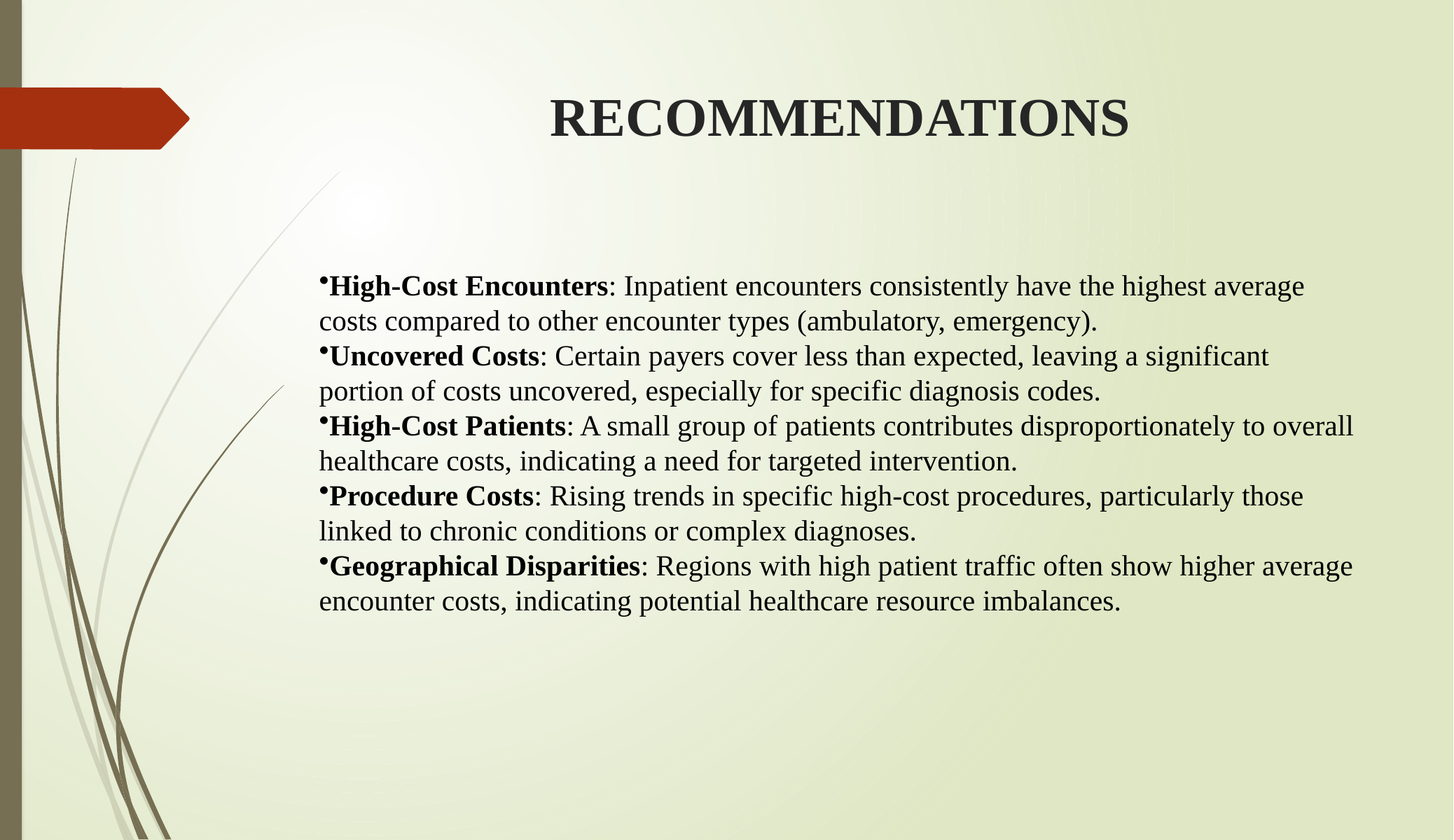

# RECOMMENDATIONS
High-Cost Encounters: Inpatient encounters consistently have the highest average costs compared to other encounter types (ambulatory, emergency).
Uncovered Costs: Certain payers cover less than expected, leaving a significant portion of costs uncovered, especially for specific diagnosis codes.
High-Cost Patients: A small group of patients contributes disproportionately to overall healthcare costs, indicating a need for targeted intervention.
Procedure Costs: Rising trends in specific high-cost procedures, particularly those linked to chronic conditions or complex diagnoses.
Geographical Disparities: Regions with high patient traffic often show higher average encounter costs, indicating potential healthcare resource imbalances.